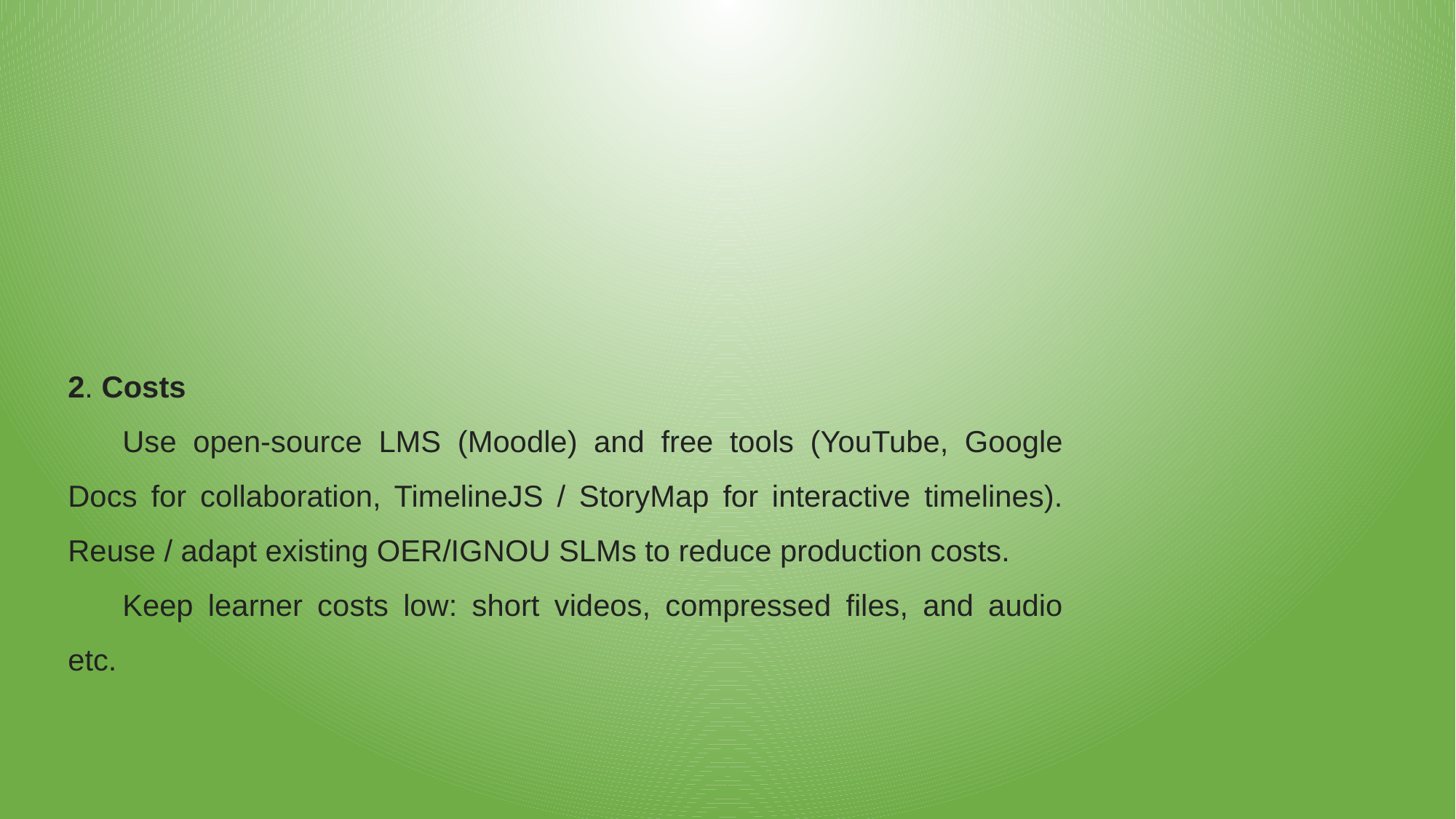

2. Costs
Use open-source LMS (Moodle) and free tools (YouTube, Google Docs for collaboration, TimelineJS / StoryMap for interactive timelines). Reuse / adapt existing OER/IGNOU SLMs to reduce production costs.
Keep learner costs low: short videos, compressed files, and audio etc.